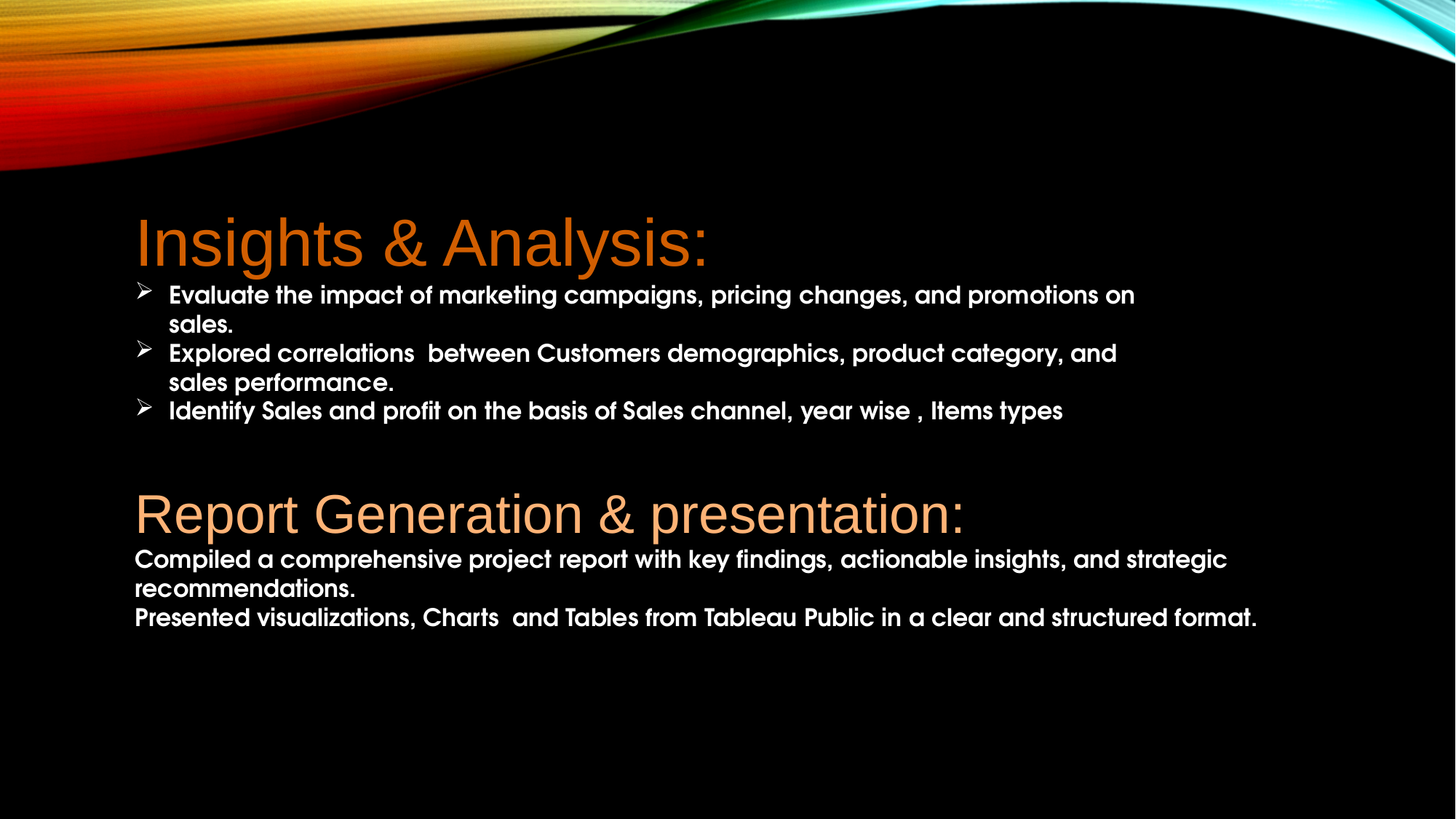

Insights & Analysis:
Evaluate the impact of marketing campaigns, pricing changes, and promotions on sales.
Explored correlations  between Customers demographics, product category, and sales performance.
Identify Sales and profit on the basis of Sales channel, year wise , Items types
Report Generation & presentation:
Compiled a comprehensive project report with key findings, actionable insights, and strategic recommendations.
Presented visualizations, Charts  and Tables from Tableau Public in a clear and structured format.